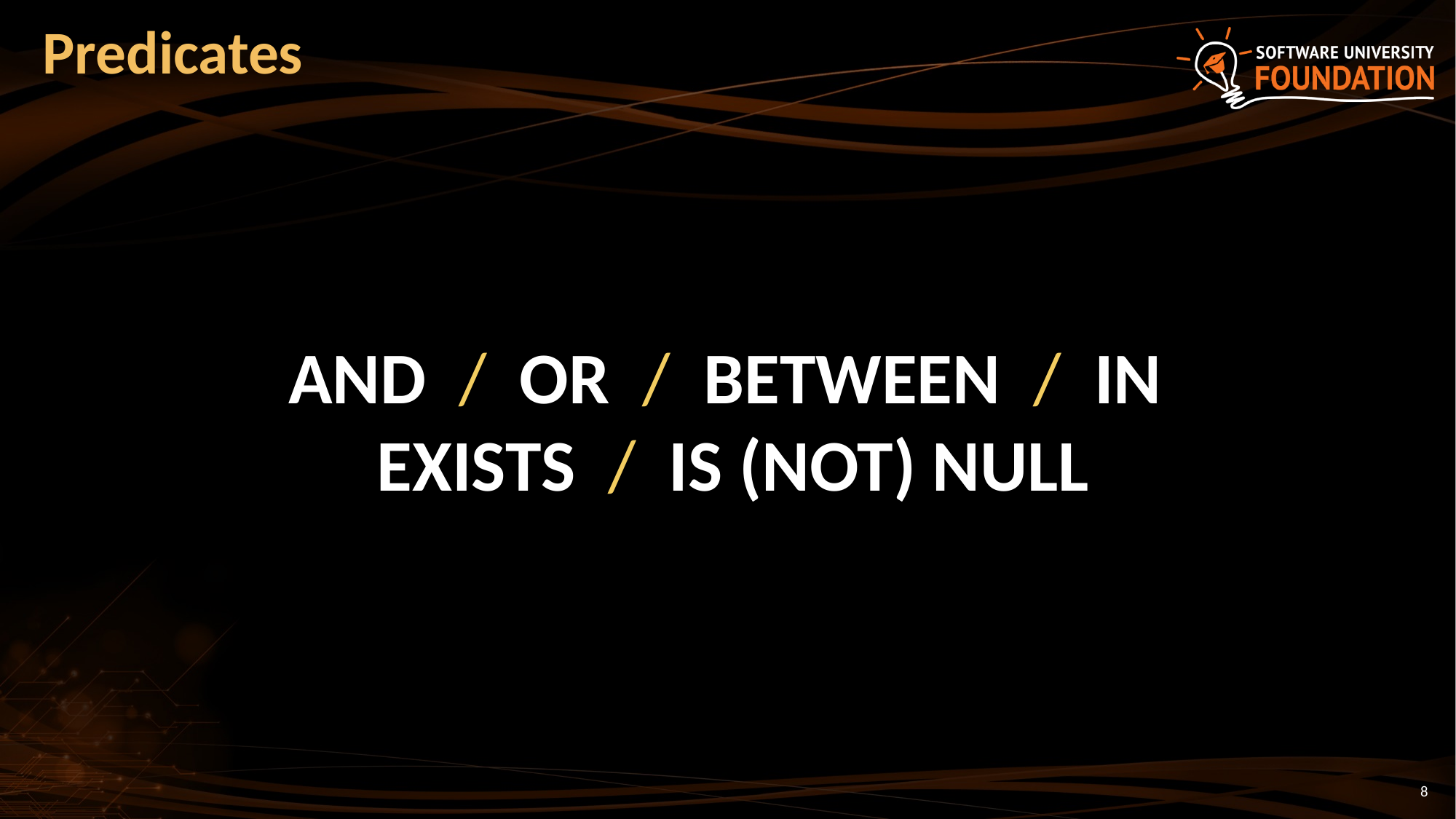

# Predicates
AND  /  OR  /  BETWEEN  /  IN
 EXISTS  /  IS (NOT) NULL
8